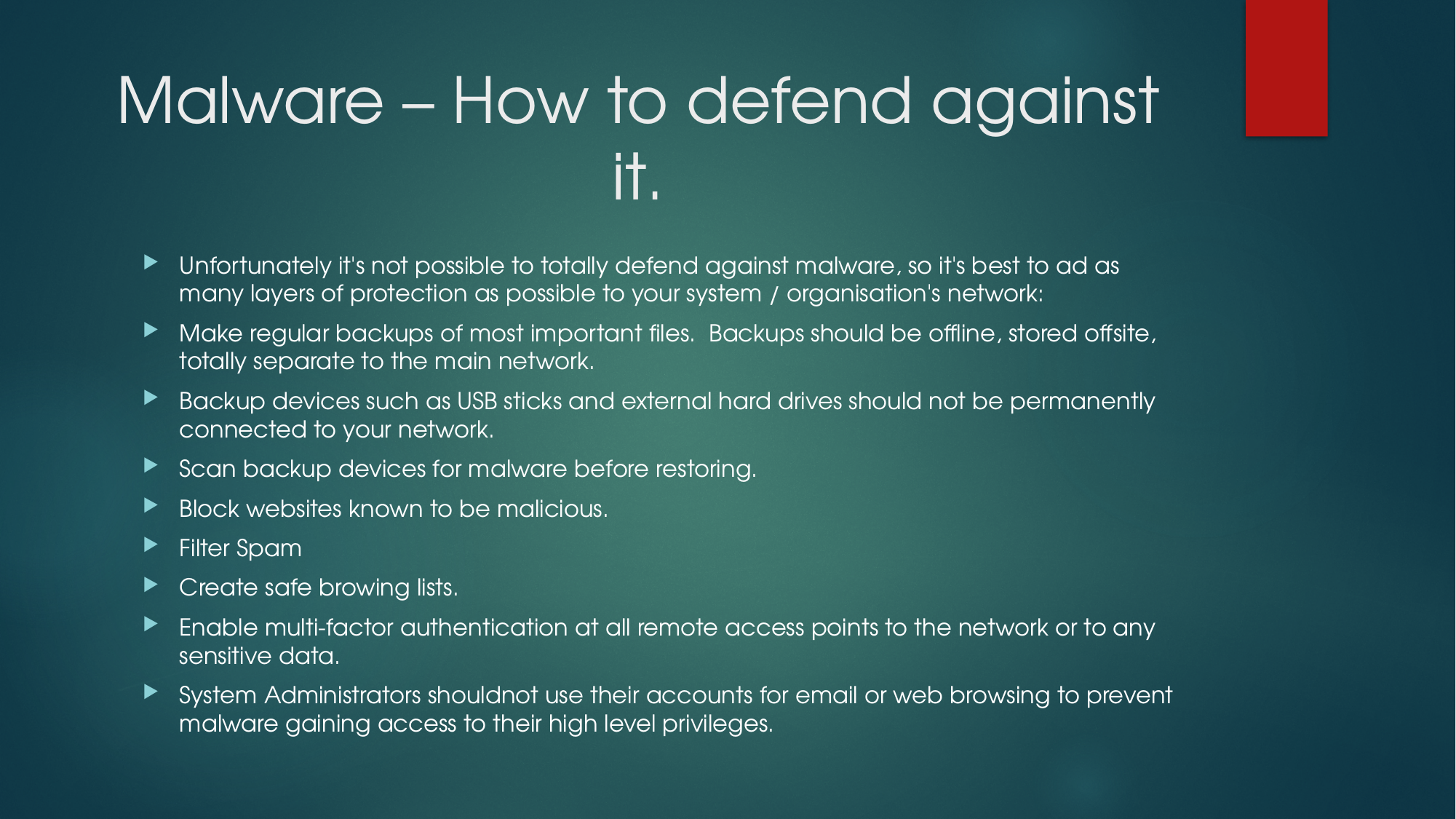

# Malware – How to defend against it.
Unfortunately it's not possible to totally defend against malware, so it's best to ad as many layers of protection as possible to your system / organisation's network:
Make regular backups of most important files.  Backups should be offline, stored offsite, totally separate to the main network.
Backup devices such as USB sticks and external hard drives should not be permanently connected to your network.
Scan backup devices for malware before restoring.
Block websites known to be malicious.
Filter Spam
Create safe browing lists.
Enable multi-factor authentication at all remote access points to the network or to any sensitive data.
System Administrators shouldnot use their accounts for email or web browsing to prevent malware gaining access to their high level privileges.